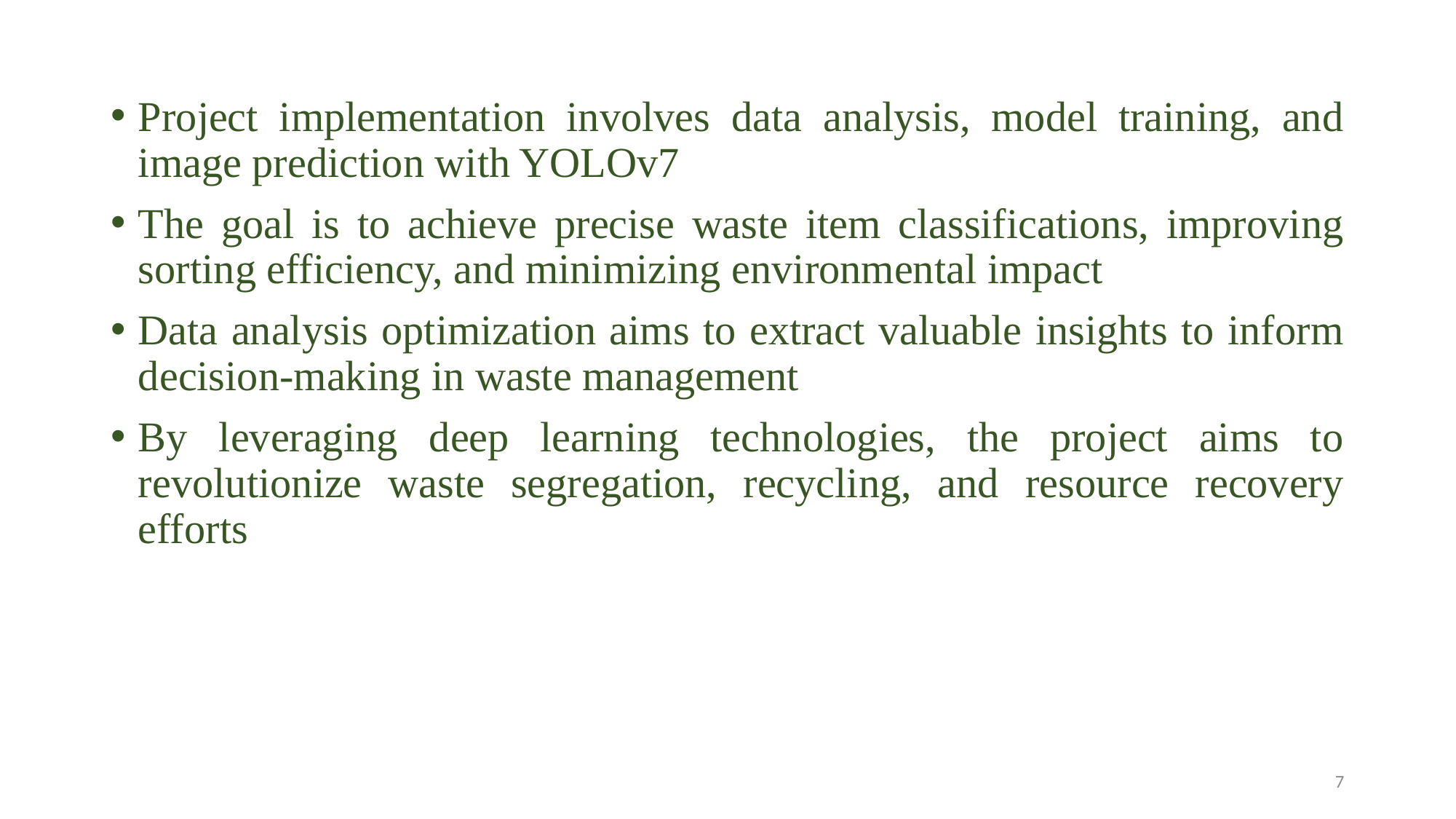

Project implementation involves data analysis, model training, and image prediction with YOLOv7
The goal is to achieve precise waste item classifications, improving sorting efficiency, and minimizing environmental impact
Data analysis optimization aims to extract valuable insights to inform decision-making in waste management
By leveraging deep learning technologies, the project aims to revolutionize waste segregation, recycling, and resource recovery efforts
7